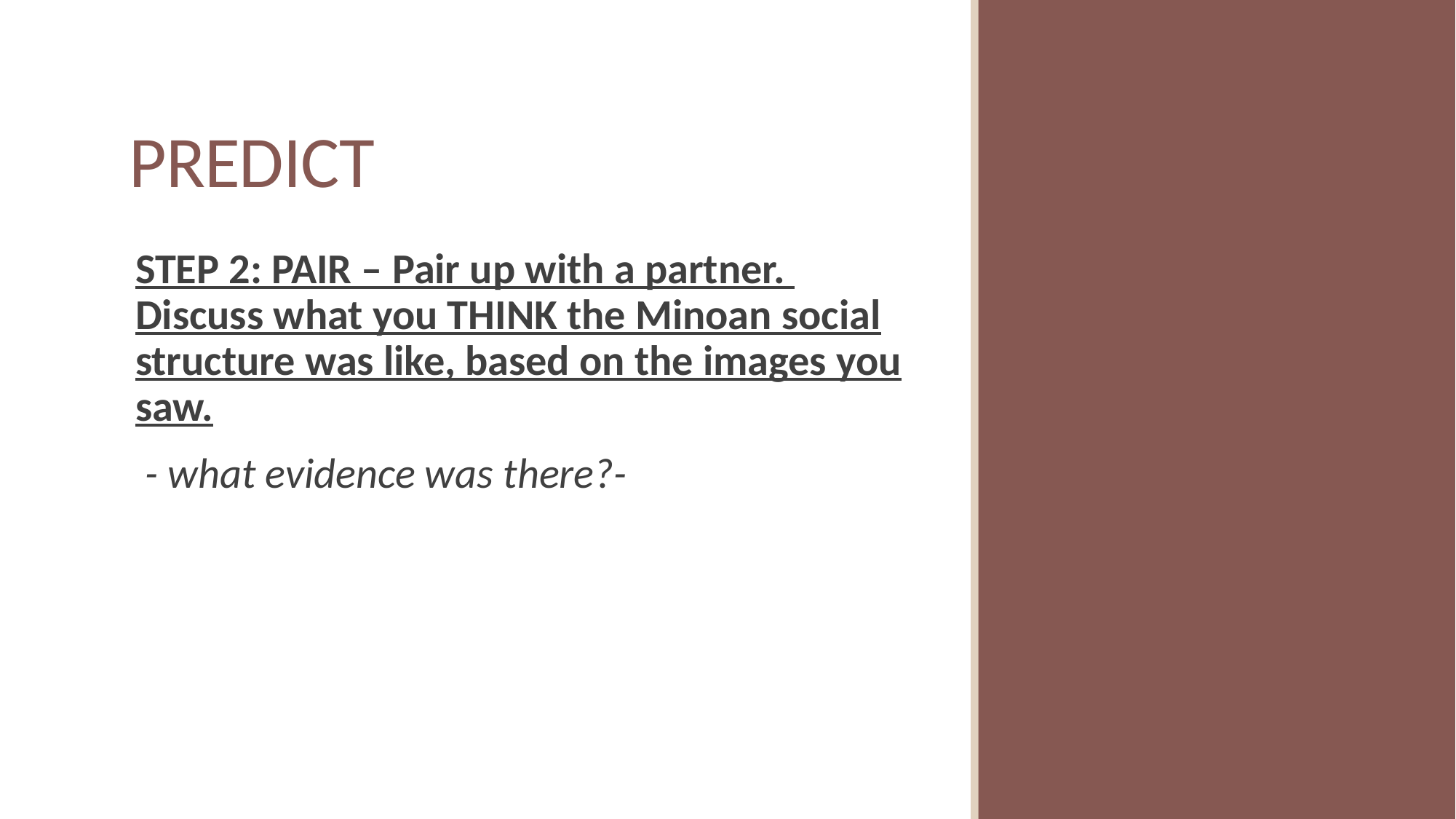

# PREDICT
STEP 2: PAIR – Pair up with a partner.
Discuss what you THINK the Minoan social structure was like, based on the images you saw.
 - what evidence was there?-